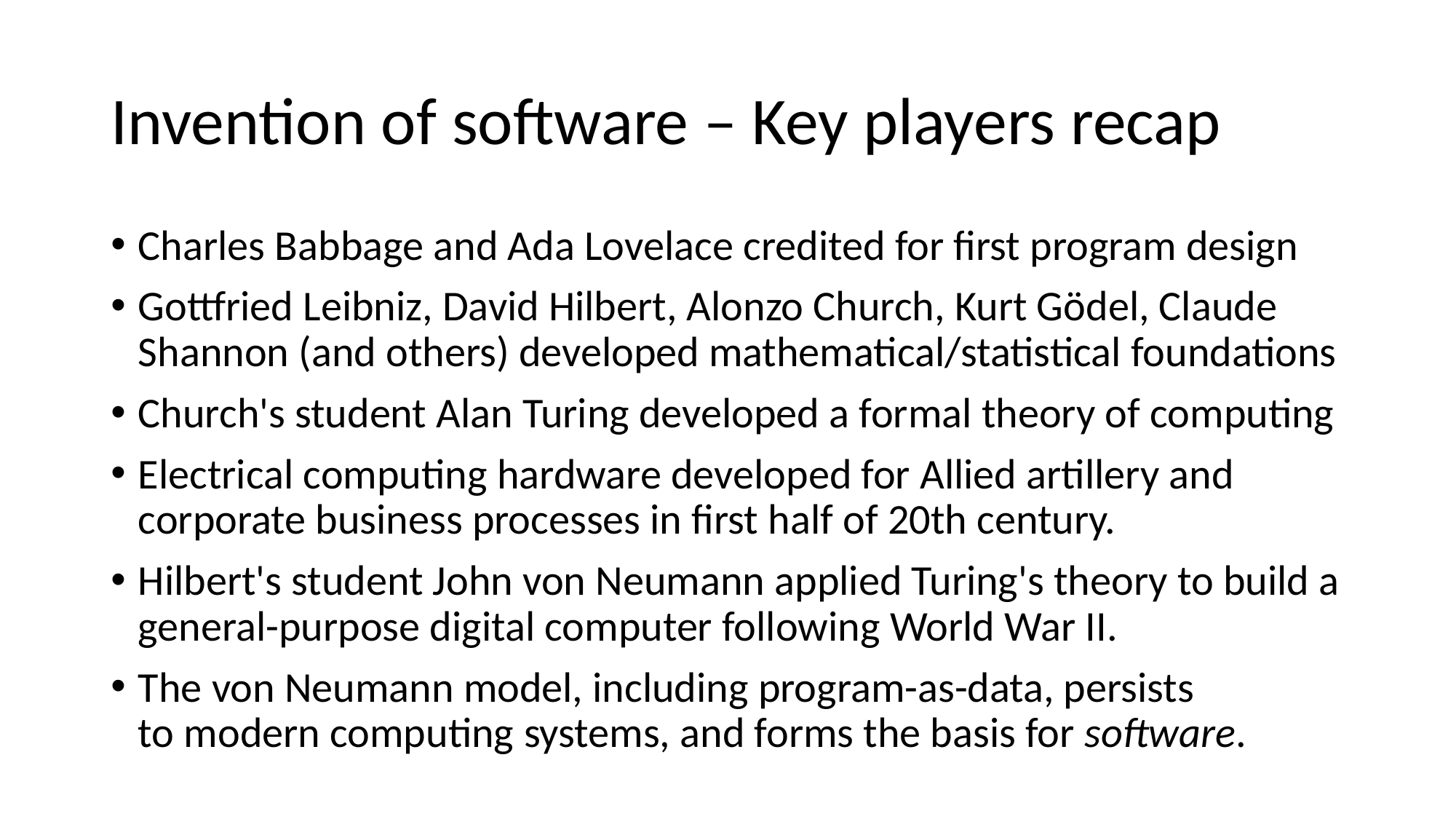

# Invention of software – Key players recap
Charles Babbage and Ada Lovelace credited for first program design
Gottfried Leibniz, David Hilbert, Alonzo Church, Kurt Gödel, Claude Shannon (and others) developed mathematical/statistical foundations
Church's student Alan Turing developed a formal theory of computing
Electrical computing hardware developed for Allied artillery and corporate business processes in first half of 20th century.
Hilbert's student John von Neumann applied Turing's theory to build a general-purpose digital computer following World War II.
The von Neumann model, including program-as-data, persists to modern computing systems, and forms the basis for software.